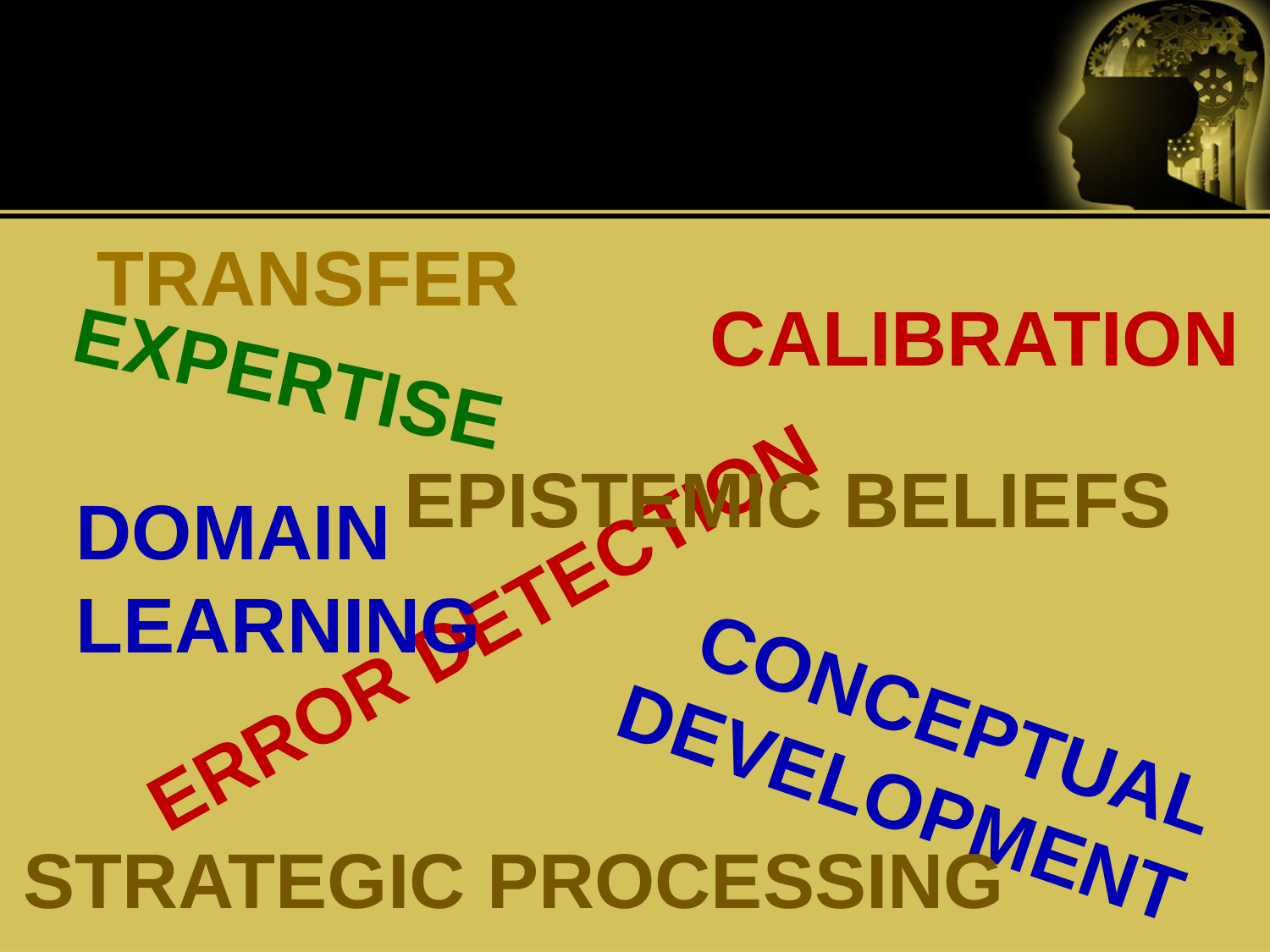

TRANSFER
CALIBRATION
EXPERTISE
EPISTEMIC BELIEFS
ERROR DETECTION
DOMAIN LEARNING
CONCEPTUAL DEVELOPMENT
STRATEGIC PROCESSING